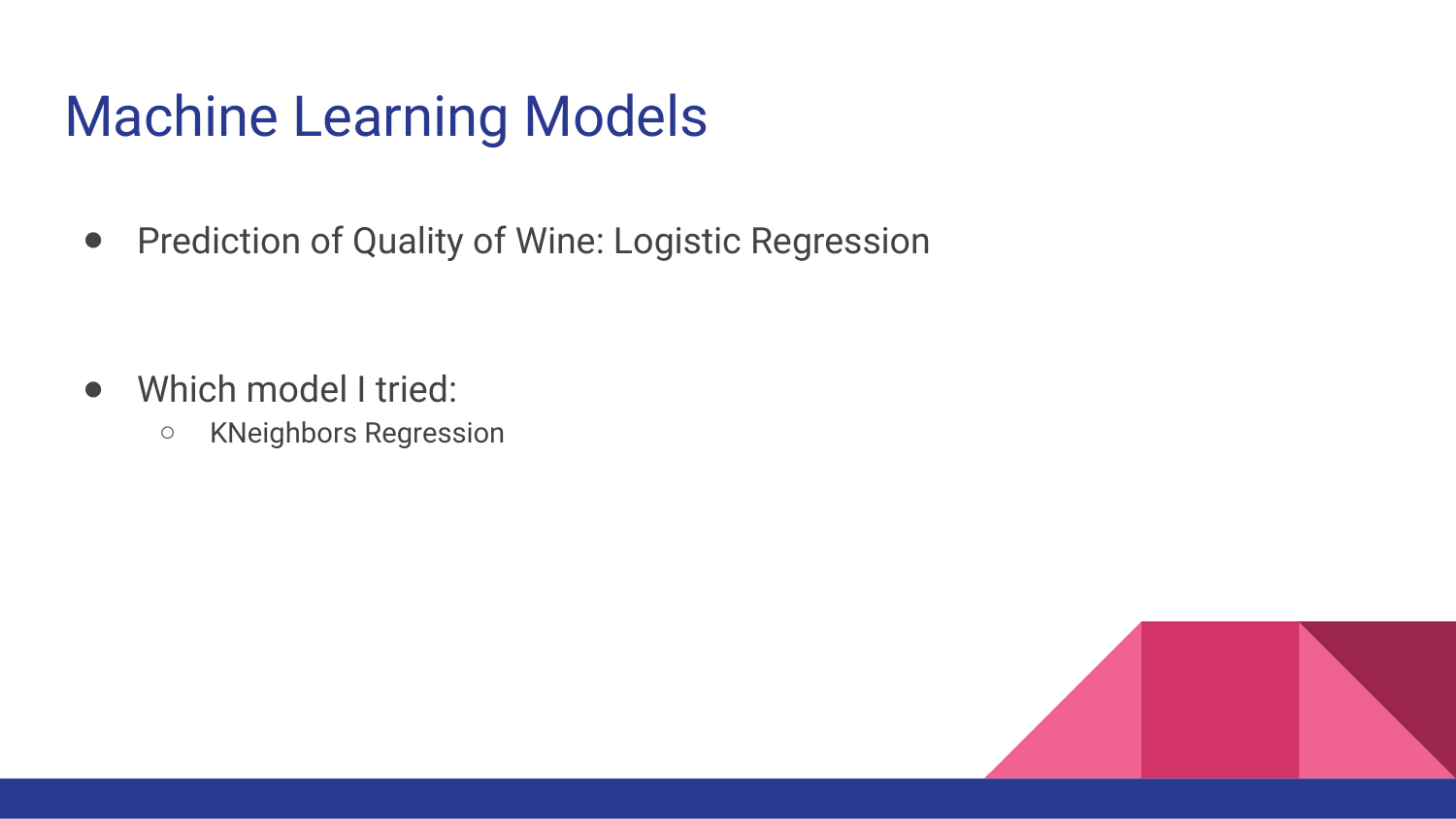

# Machine Learning Models
Prediction of Quality of Wine: Logistic Regression

Which model I tried:
KNeighbors Regression